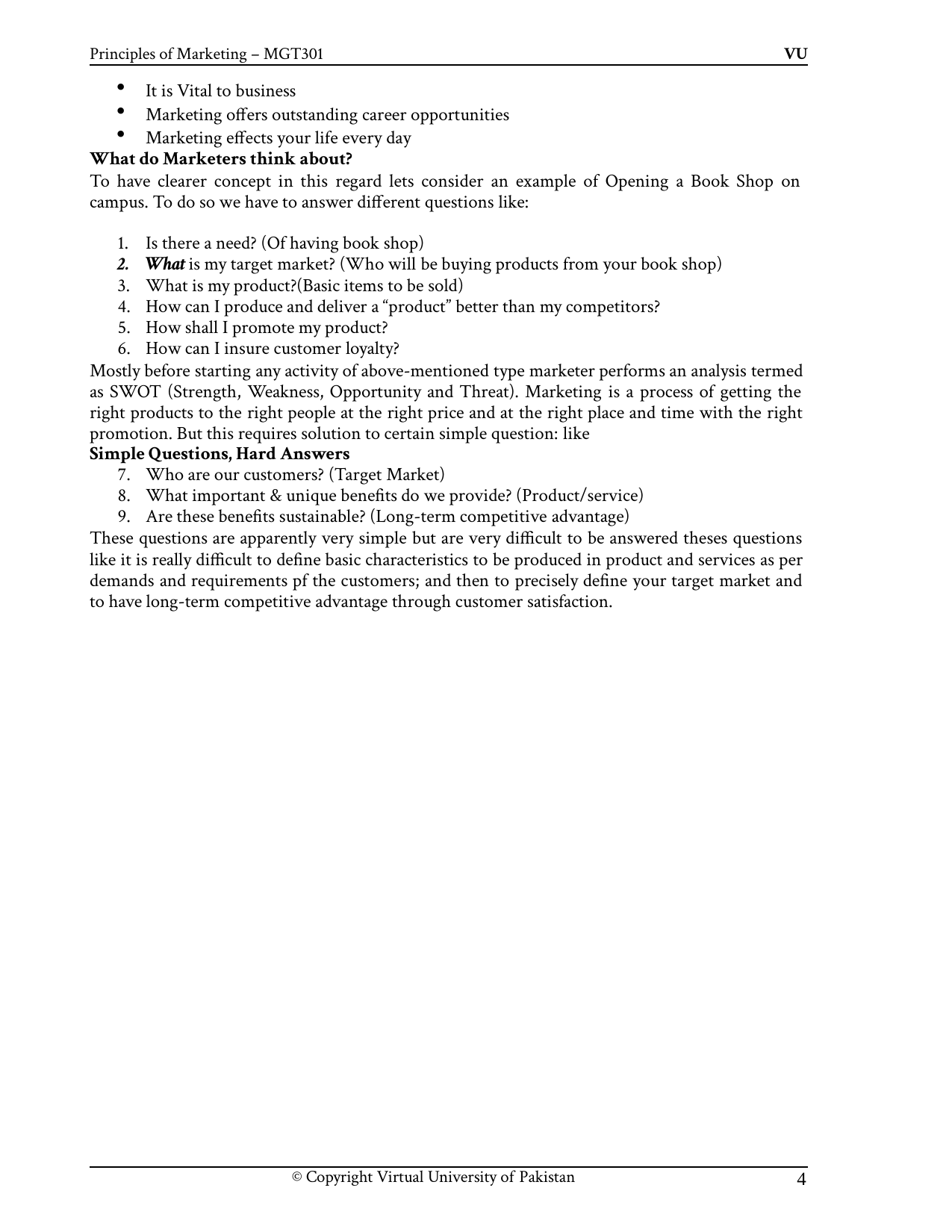

Principles of Marketing – MGT301
VU

It is Vital to business
Marketing offers outstanding career opportunities
Marketing effects your life every day
What do Marketers think about?
To have clearer concept in this regard lets consider an example of Opening a Book Shop on  campus. To do so we have to answer different questions like:

Is there a need? (Of having book shop)
What is my target market? (Who will be buying products from your book shop)
What is my product?(Basic items to be sold)
How can I produce and deliver a “product” better than my competitors?
How shall I promote my product?
How can I insure customer loyalty?
Mostly before starting any activity of above-mentioned type marketer performs an analysis termed  as SWOT (Strength, Weakness, Opportunity and Threat). Marketing is a process of getting the  right products to the right people at the right price and at the right place and time with the right  promotion. But this requires solution to certain simple question: like
Simple Questions, Hard Answers
Who are our customers? (Target Market)
What important & unique benefits do we provide? (Product/service)
Are these benefits sustainable? (Long-term competitive advantage)
These questions are apparently very simple but are very difficult to be answered theses questions  like it is really difficult to define basic characteristics to be produced in product and services as per  demands and requirements pf the customers; and then to precisely define your target market and  to have long-term competitive advantage through customer satisfaction.
© Copyright Virtual University of Pakistan
4